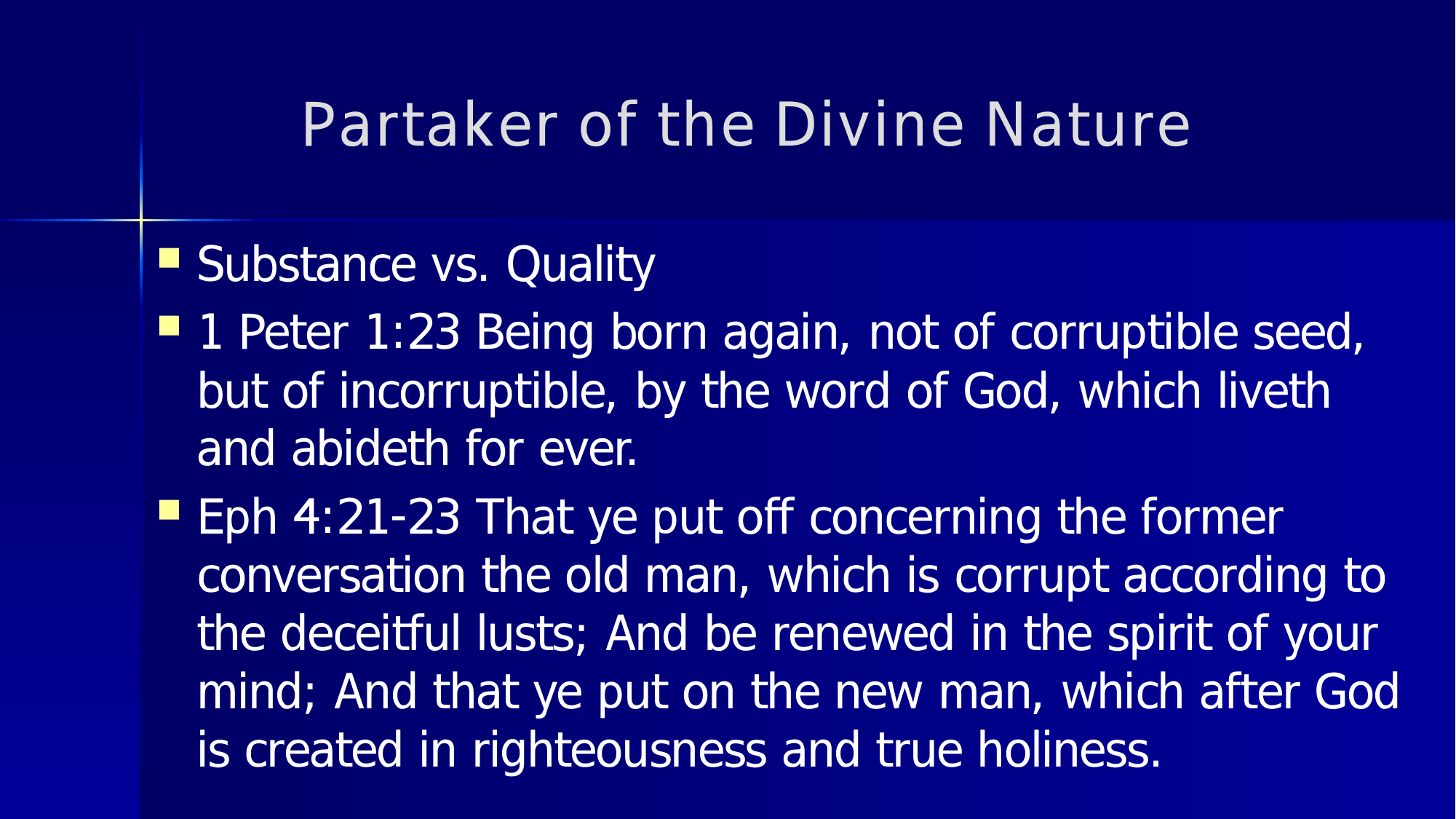

# Partaker of the Divine Nature
Substance vs. Quality
1 Peter 1:23 Being born again, not of corruptible seed, but of incorruptible, by the word of God, which liveth and abideth for ever.
Eph 4:21-23 That ye put off concerning the former conversation the old man, which is corrupt according to the deceitful lusts; And be renewed in the spirit of your mind; And that ye put on the new man, which after God is created in righteousness and true holiness.